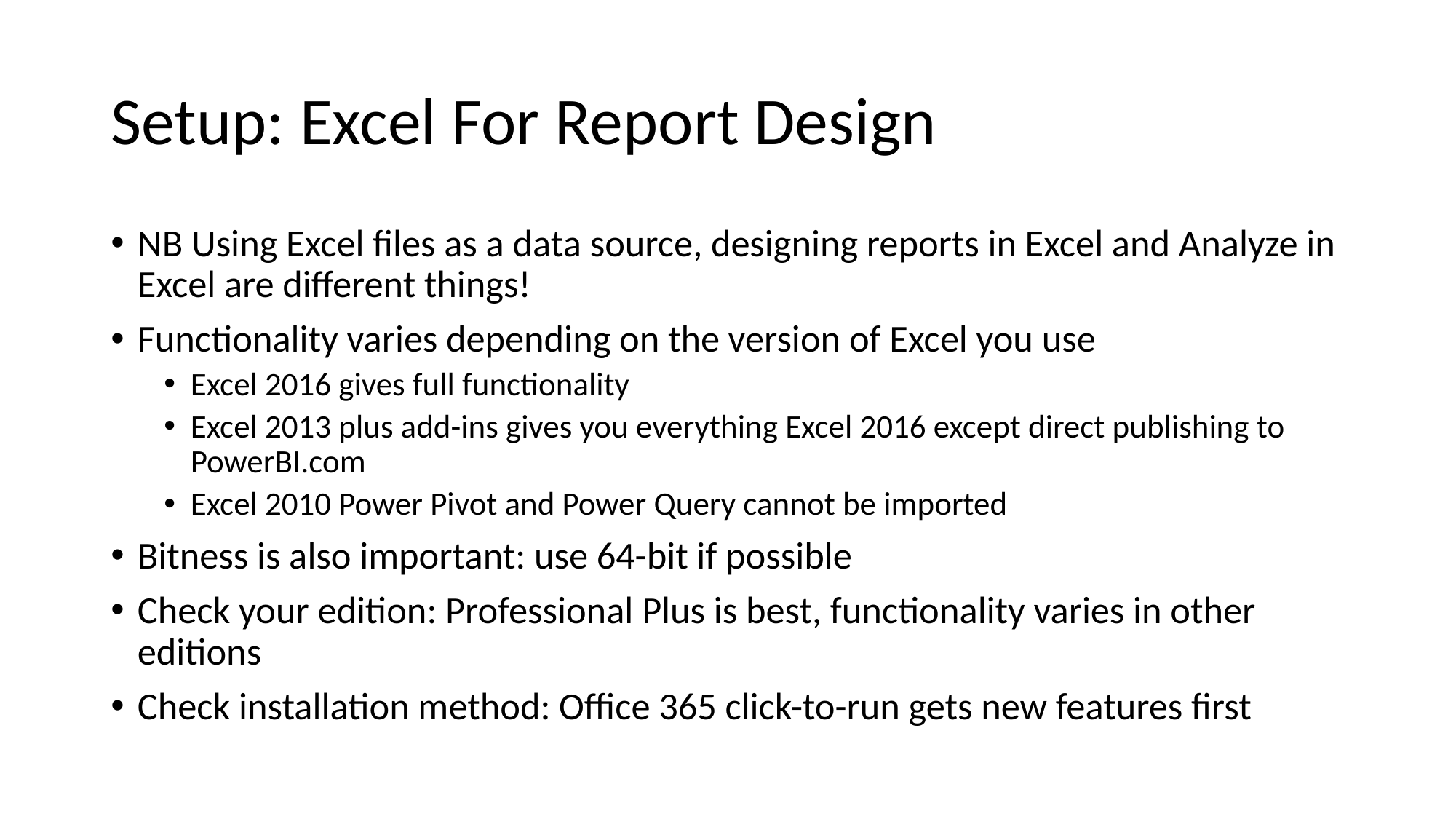

# Setup: Excel For Report Design
NB Using Excel files as a data source, designing reports in Excel and Analyze in Excel are different things!
Functionality varies depending on the version of Excel you use
Excel 2016 gives full functionality
Excel 2013 plus add-ins gives you everything Excel 2016 except direct publishing to PowerBI.com
Excel 2010 Power Pivot and Power Query cannot be imported
Bitness is also important: use 64-bit if possible
Check your edition: Professional Plus is best, functionality varies in other editions
Check installation method: Office 365 click-to-run gets new features first